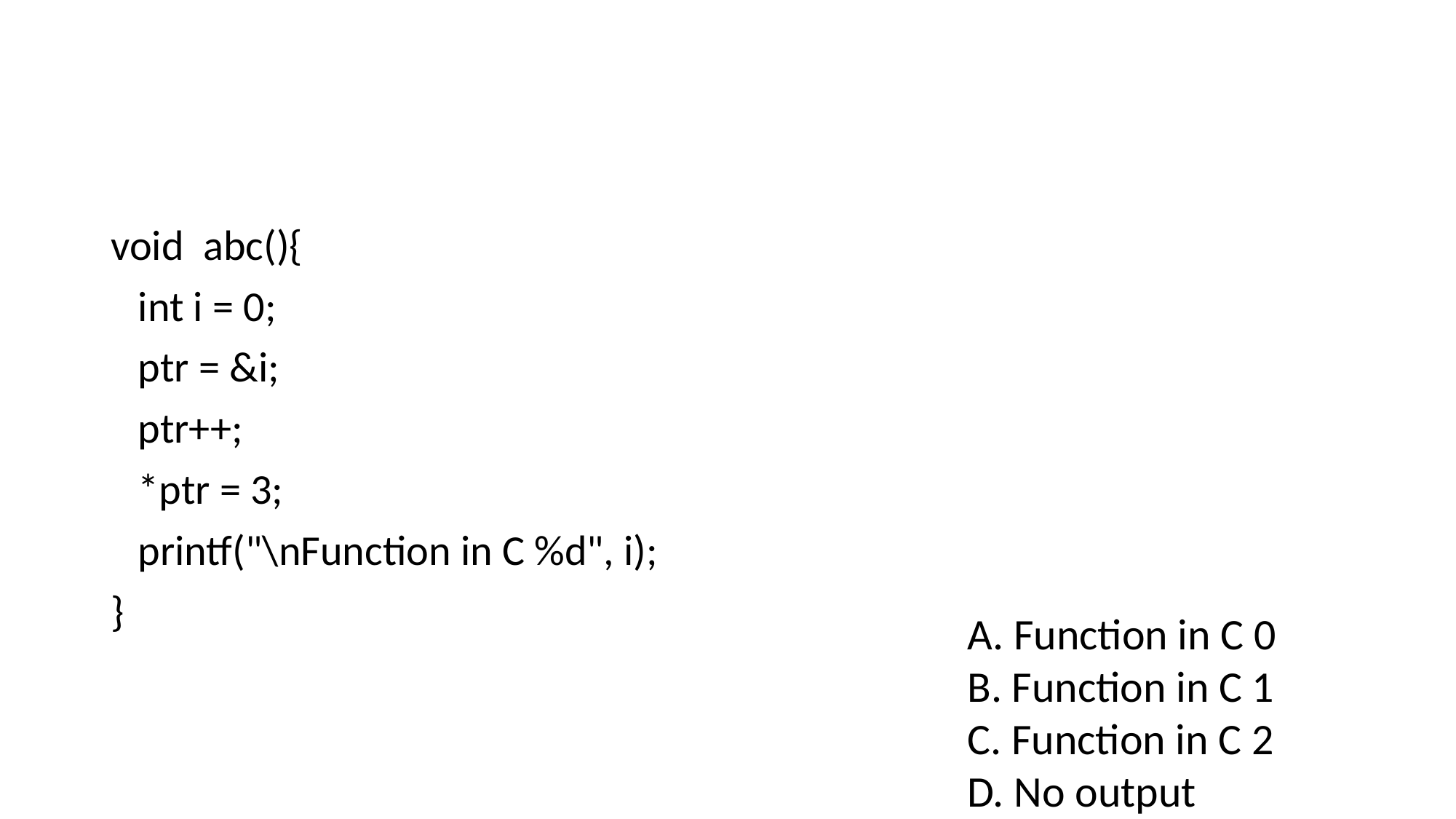

void  abc(){
	int i = 0;
	ptr = &i;
	ptr++;
	*ptr = 3;
	printf("\nFunction in C %d", i);
}

A. Function in C 0
B. Function in C 1
C. Function in C 2
D. No output